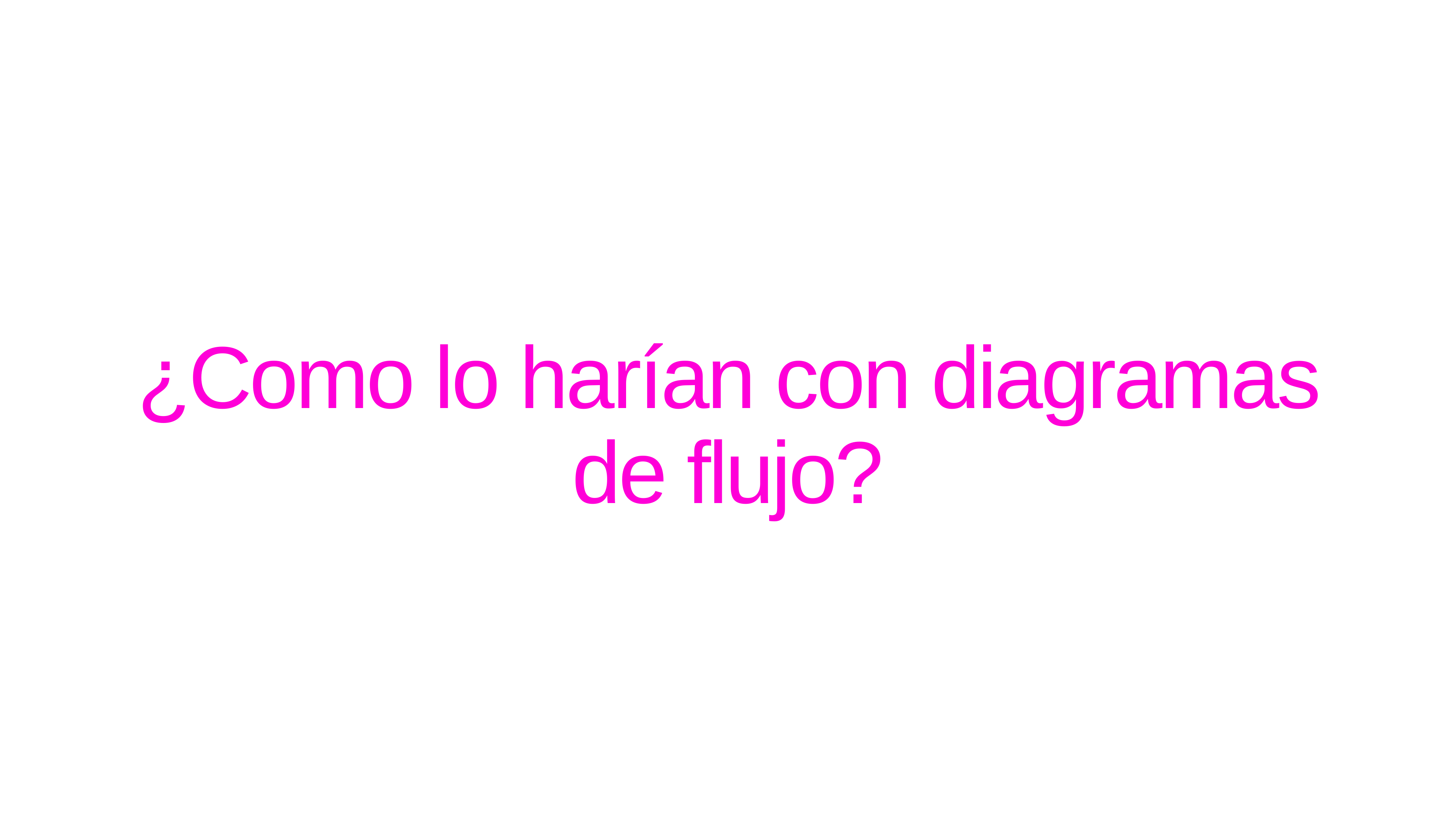

# ¿Como lo harían con diagramas de flujo?